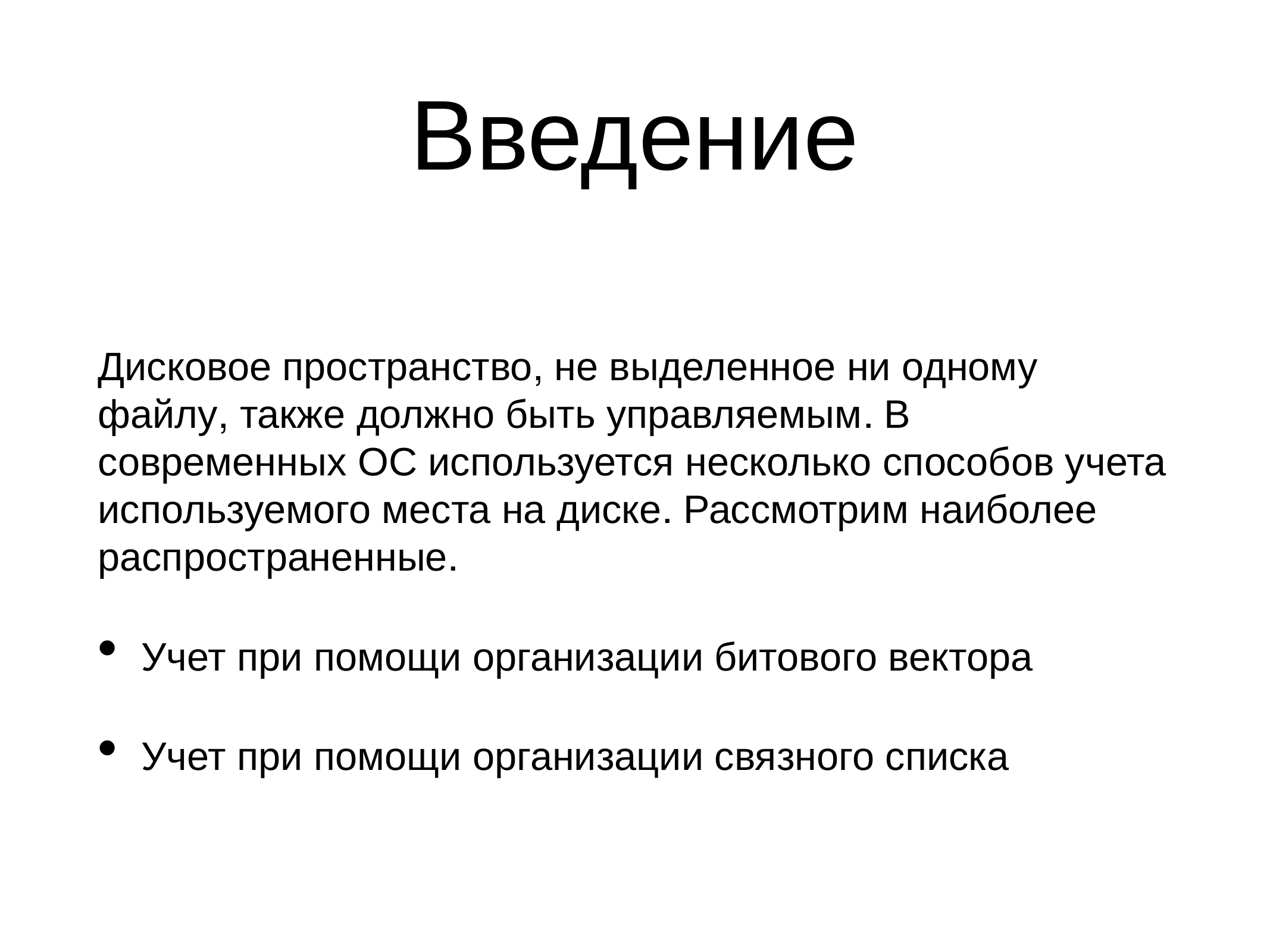

# Введение
Дисковое пространство, не выделенное ни одному файлу, также должно быть управляемым. В современных ОС используется несколько способов учета используемого места на диске. Рассмотрим наиболее распространенные.
Учет при помощи организации битового вектора
Учет при помощи организации связного списка